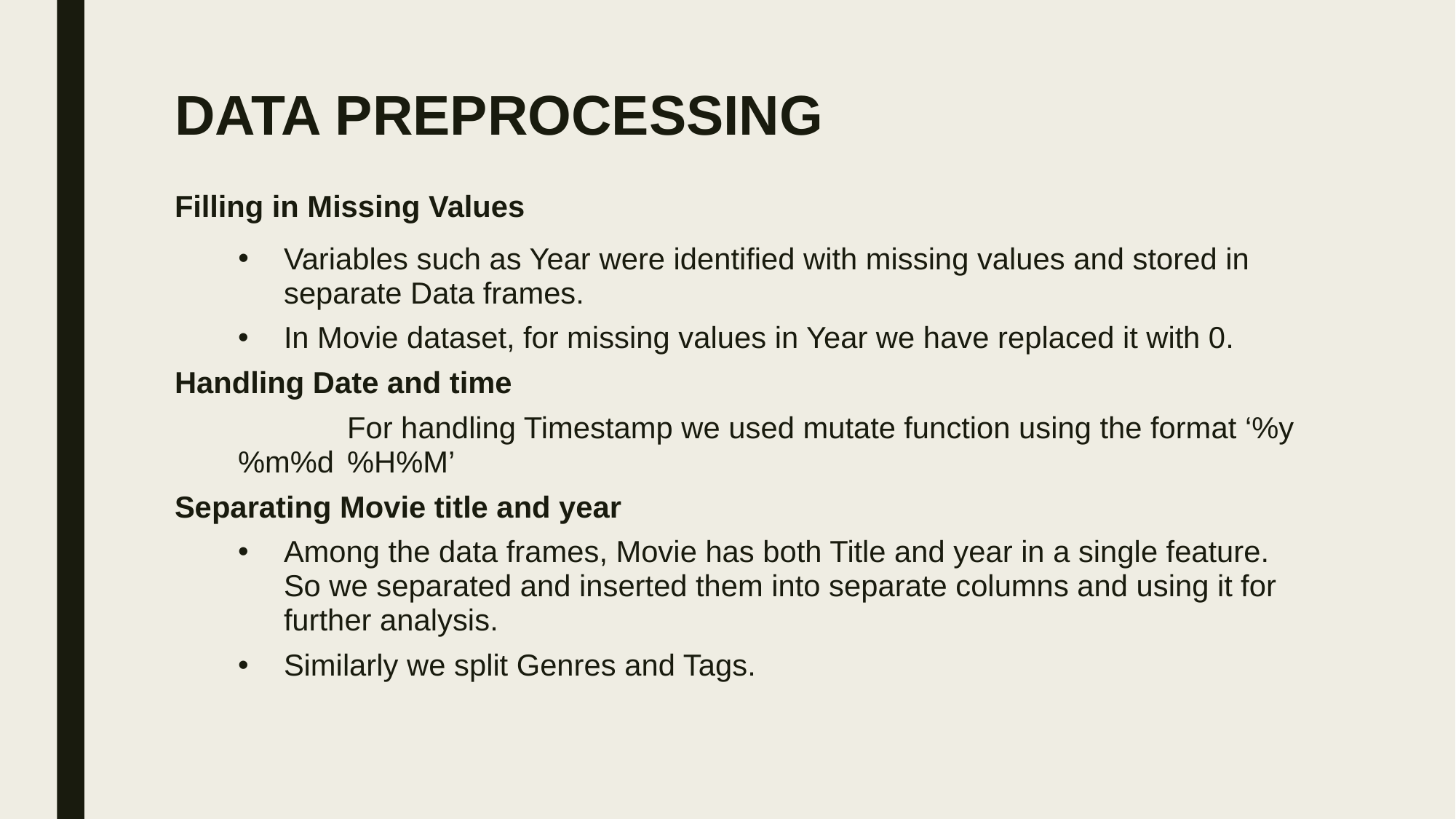

# DATA PREPROCESSING
Filling in Missing Values
Variables such as Year were identified with missing values and stored in separate Data frames.
In Movie dataset, for missing values in Year we have replaced it with 0.
Handling Date and time
	For handling Timestamp we used mutate function using the format ‘%y%m%d 	%H%M’
Separating Movie title and year
Among the data frames, Movie has both Title and year in a single feature. So we separated and inserted them into separate columns and using it for further analysis.
Similarly we split Genres and Tags.